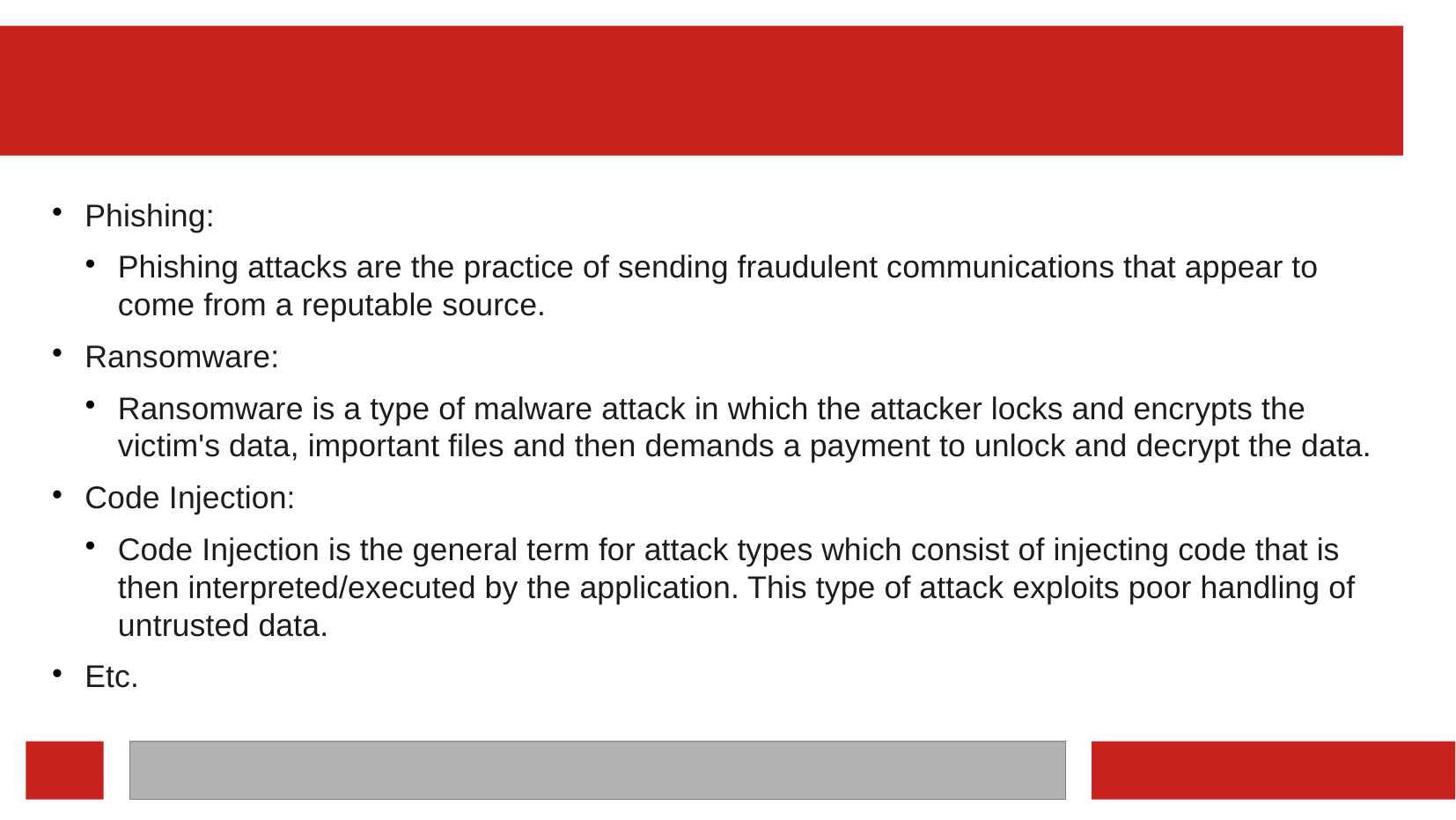

Phishing:
Phishing attacks are the practice of sending fraudulent communications that appear to come from a reputable source.
Ransomware:
Ransomware is a type of malware attack in which the attacker locks and encrypts the victim's data, important files and then demands a payment to unlock and decrypt the data.
Code Injection:
Code Injection is the general term for attack types which consist of injecting code that is then interpreted/executed by the application. This type of attack exploits poor handling of untrusted data.
Etc.